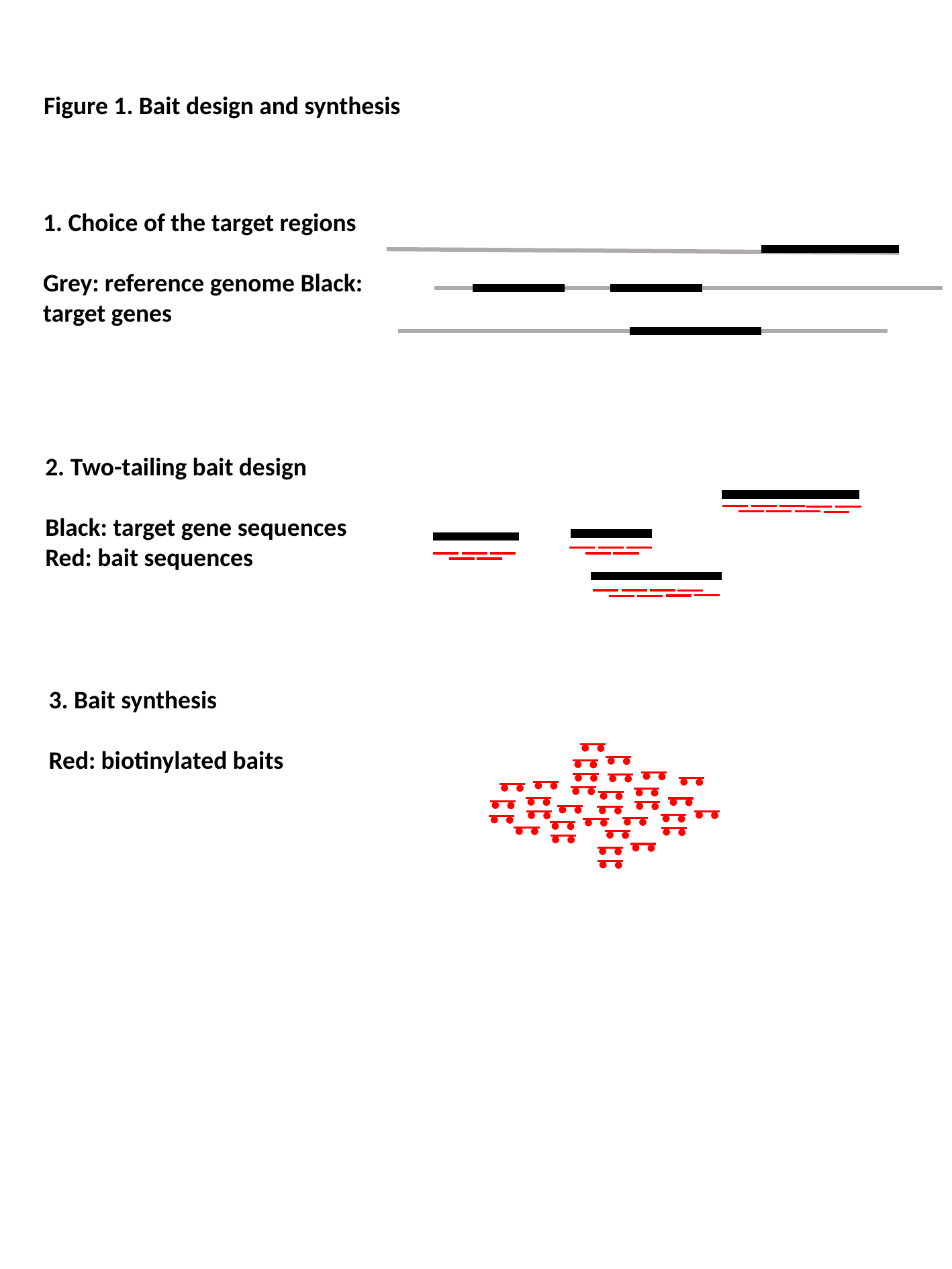

Figure 1. Bait design and synthesis
1. Choice of the target regions

Grey: reference genome Black: target genes
2. Two-tailing bait design

Black: target gene sequences
Red: bait sequences
3. Bait synthesis

Red: biotinylated baits